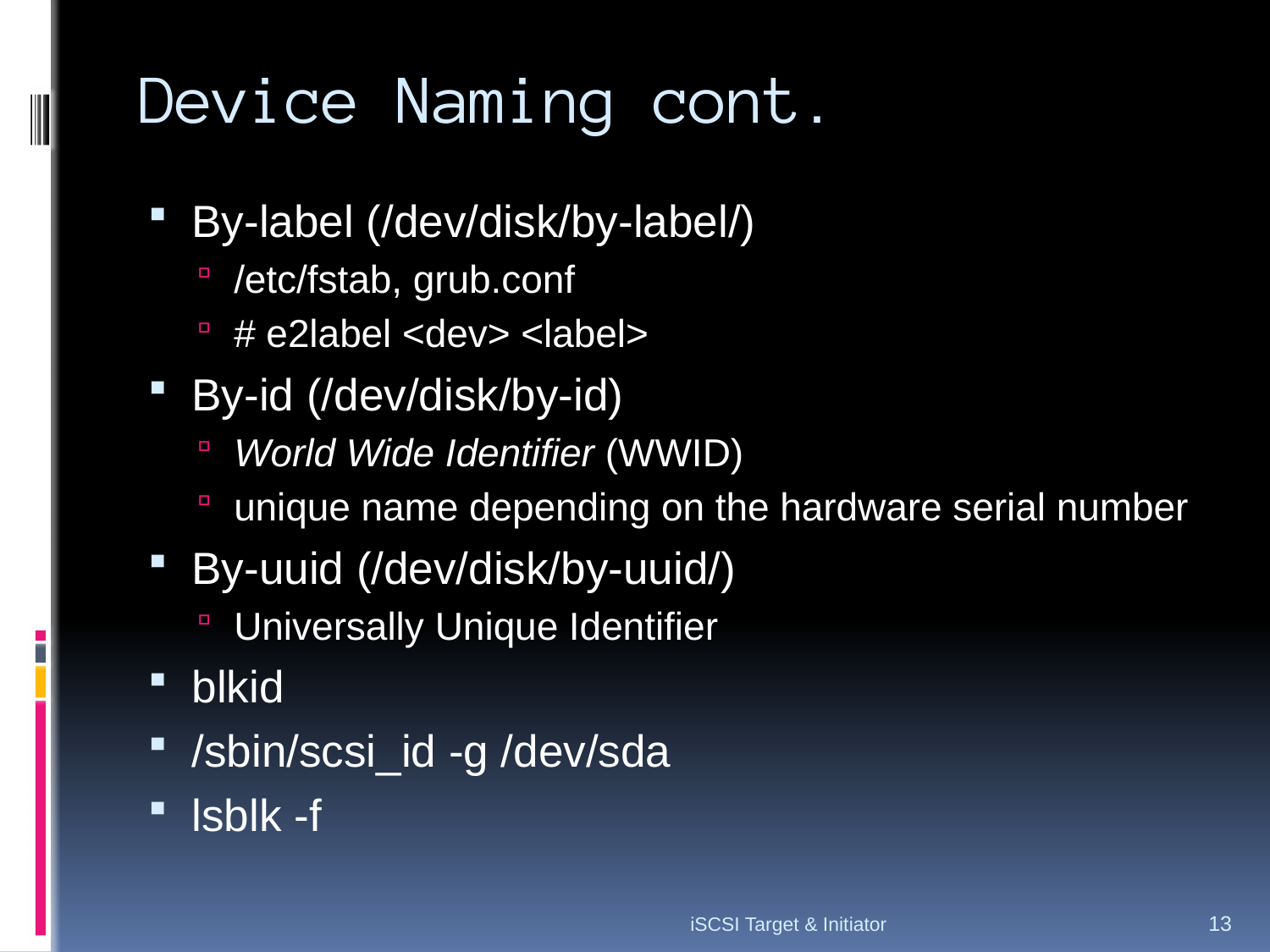

# Device Naming cont.
By-label (/dev/disk/by-label/)
/etc/fstab, grub.conf
# e2label <dev> <label>
By-id (/dev/disk/by-id)
World Wide Identifier (WWID)
unique name depending on the hardware serial number
By-uuid (/dev/disk/by-uuid/)
Universally Unique Identifier
blkid
/sbin/scsi_id -g /dev/sda
lsblk -f

iSCSI Target & Initiator
13